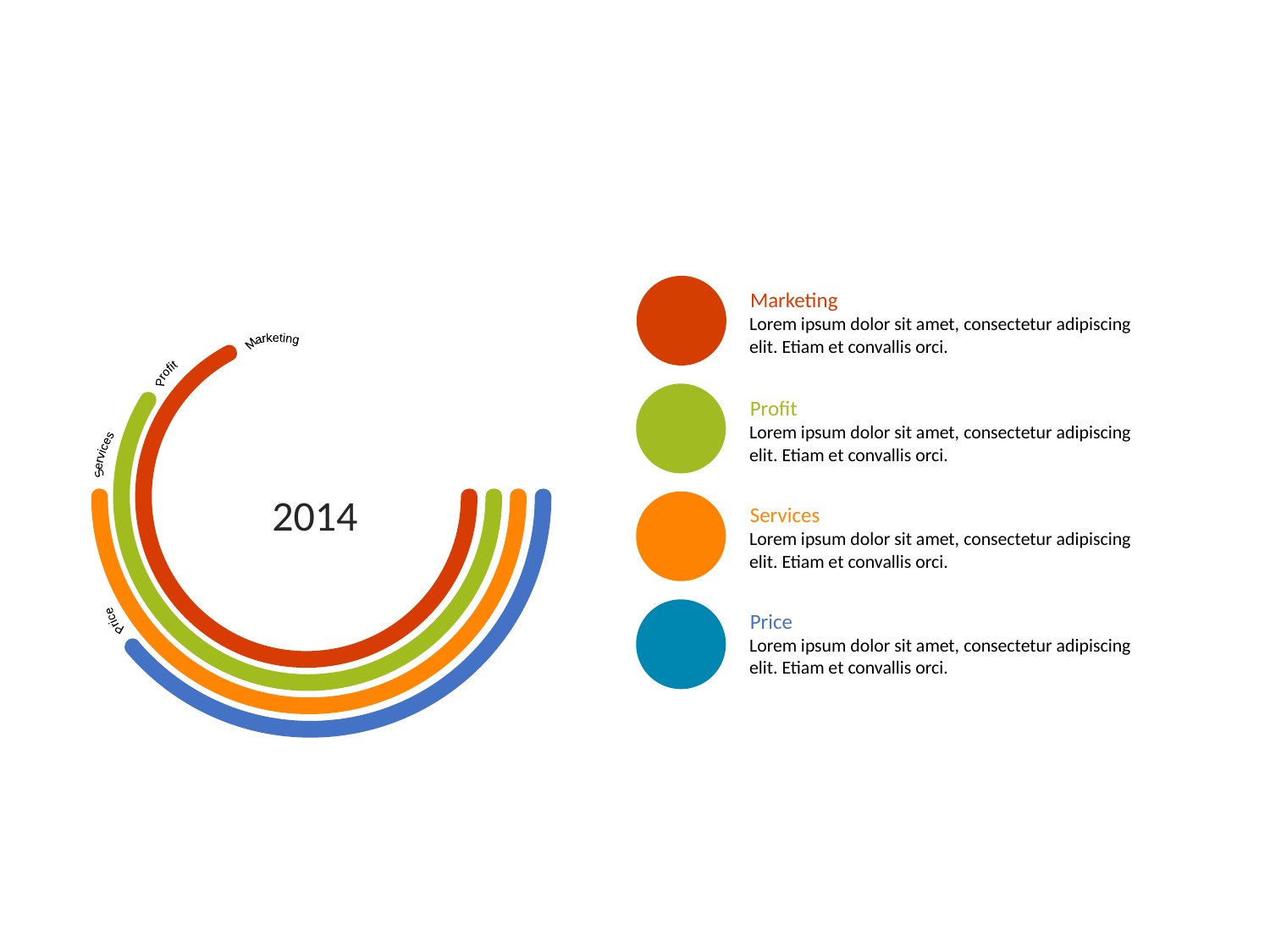

Marketing
Lorem ipsum dolor sit amet, consectetur adipiscing elit. Etiam et convallis orci.

Marketing

Profit

Profit
Lorem ipsum dolor sit amet, consectetur adipiscing elit. Etiam et convallis orci.

Services
2014

Services
Lorem ipsum dolor sit amet, consectetur adipiscing elit. Etiam et convallis orci.
Price

Price
Lorem ipsum dolor sit amet, consectetur adipiscing elit. Etiam et convallis orci.